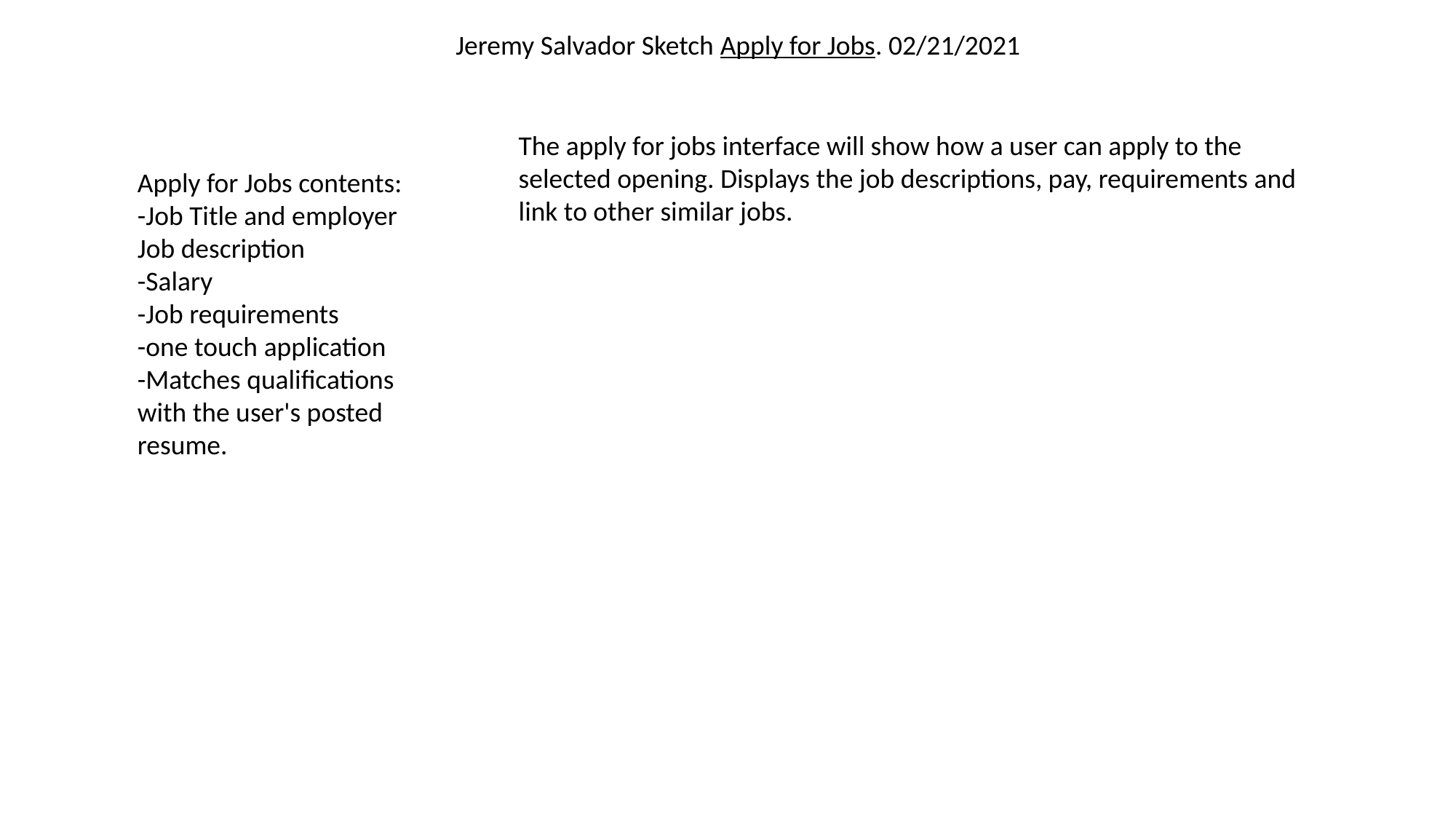

Jeremy Salvador Sketch Apply for Jobs. 02/21/2021
The apply for jobs interface will show how a user can apply to the selected opening. Displays the job descriptions, pay, requirements and link to other similar jobs.
Apply for Jobs contents:
-Job Title and employer
Job description
-Salary
-Job requirements
-one touch application
-Matches qualifications with the user's posted resume.